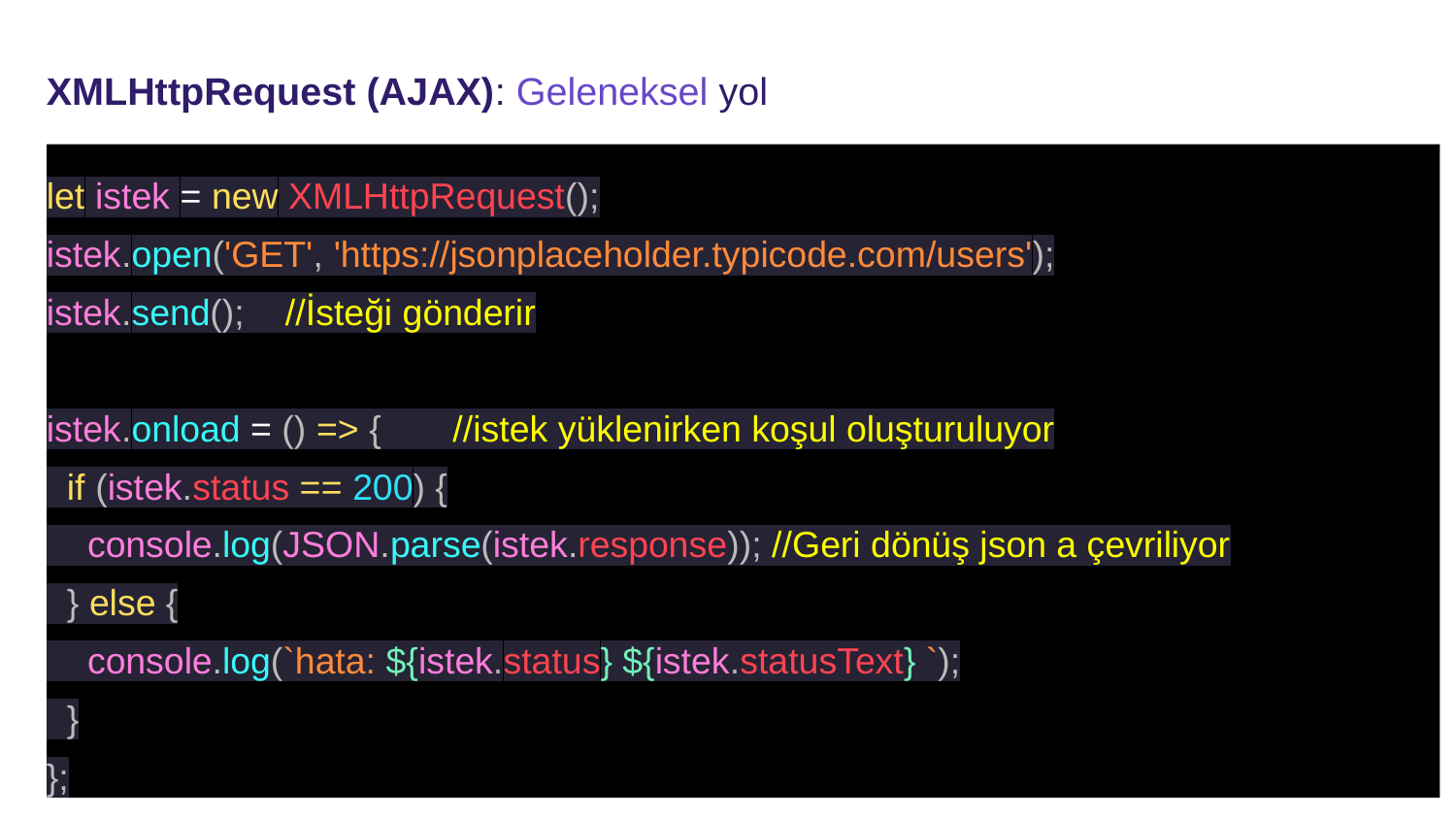

XMLHttpRequest (AJAX): Geleneksel yol

let istek = new XMLHttpRequest();
istek.open('GET', 'https://jsonplaceholder.typicode.com/users');
istek.send();    //İsteği gönderir

istek.onload = () => {       //istek yüklenirken koşul oluşturuluyor
  if (istek.status == 200) {
    console.log(JSON.parse(istek.response)); //Geri dönüş json a çevriliyor
  } else {
    console.log(`hata: ${istek.status} ${istek.statusText} `);
  }
};